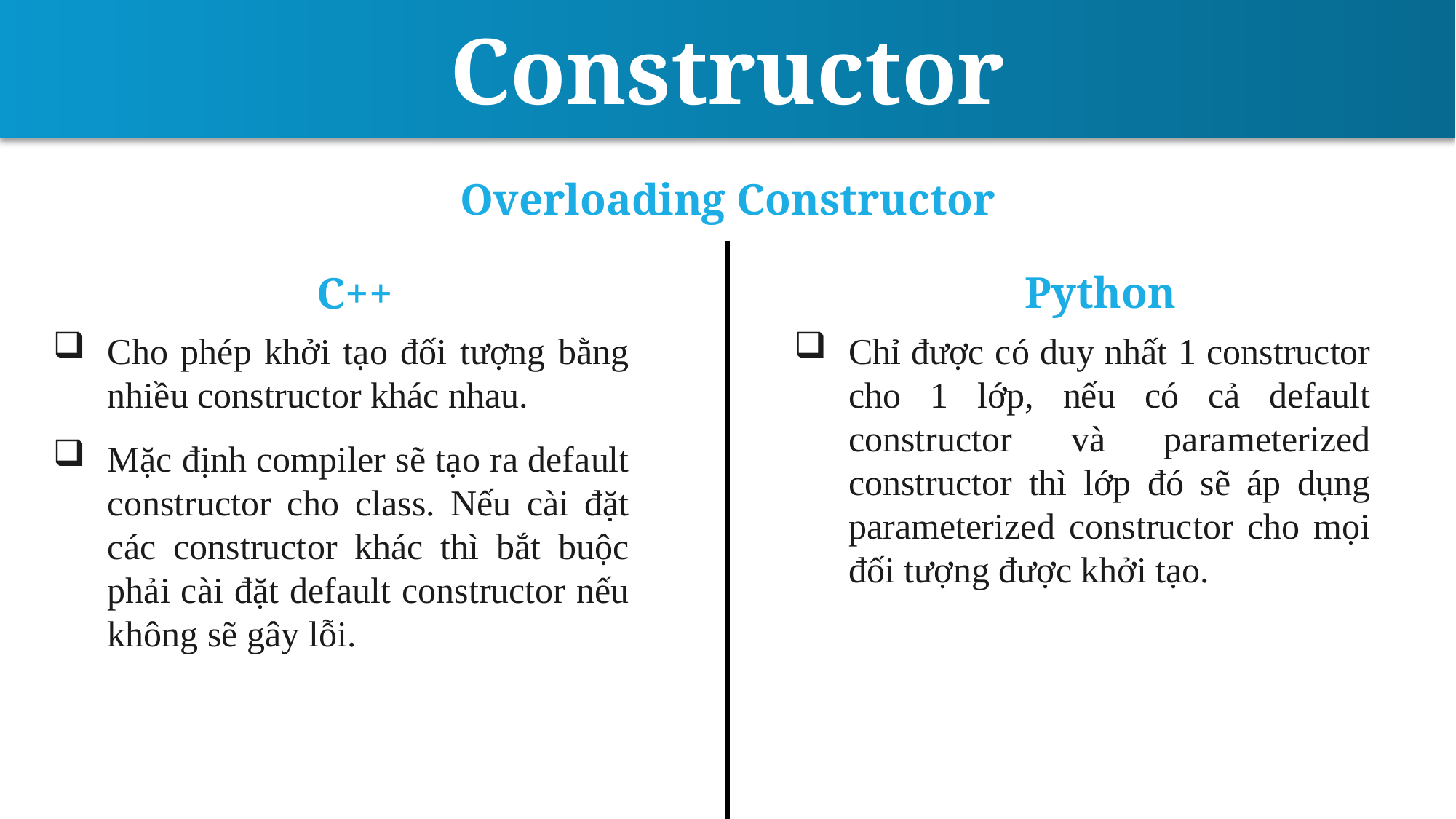

Constructor
Overloading Constructor
Python
C++
Cho phép khởi tạo đối tượng bằng nhiều constructor khác nhau.
Chỉ được có duy nhất 1 constructor cho 1 lớp, nếu có cả default constructor và parameterized constructor thì lớp đó sẽ áp dụng parameterized constructor cho mọi đối tượng được khởi tạo.
Mặc định compiler sẽ tạo ra default constructor cho class. Nếu cài đặt các constructor khác thì bắt buộc phải cài đặt default constructor nếu không sẽ gây lỗi.